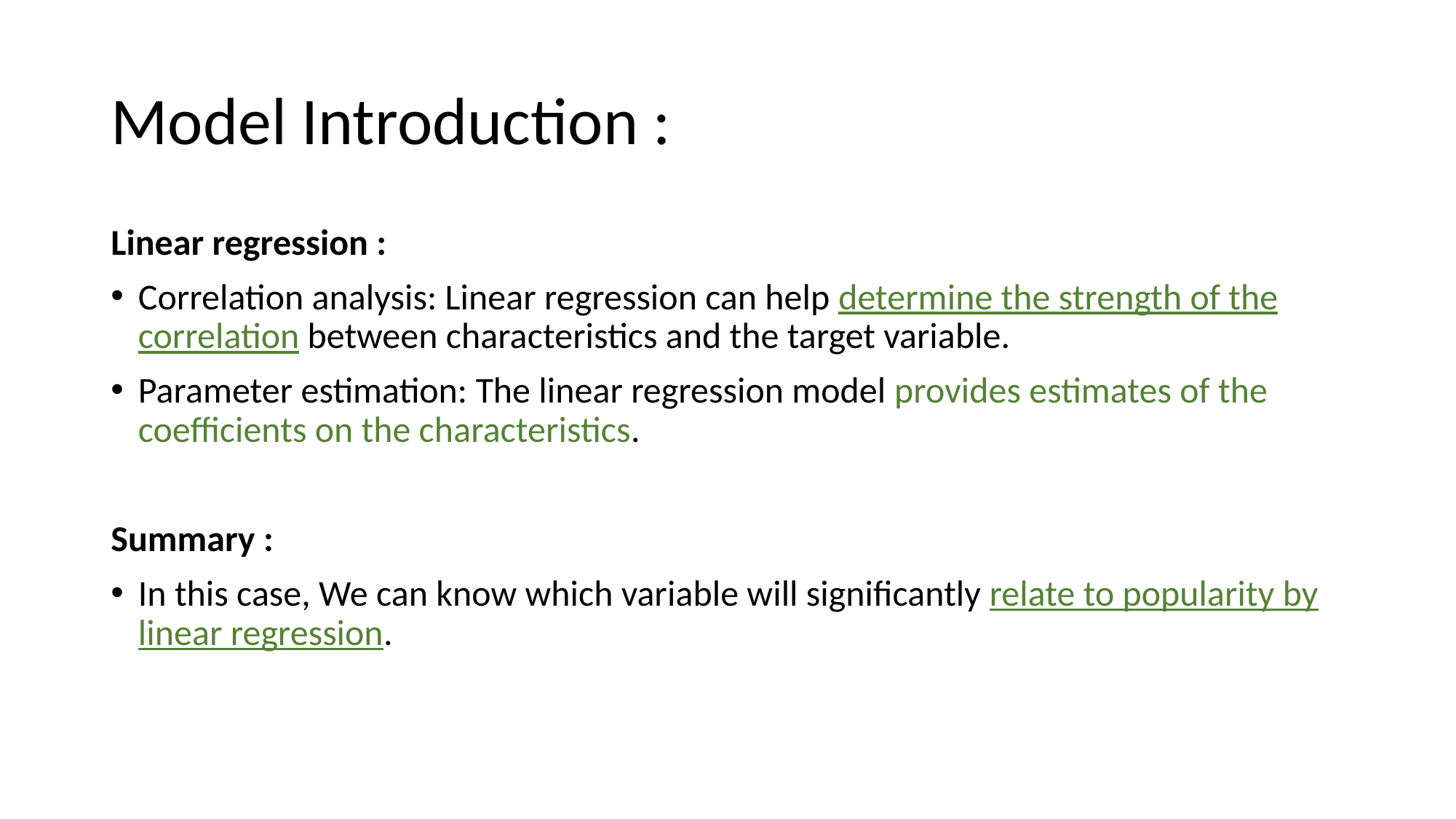

# Model Introduction :
Linear regression :
Correlation analysis: Linear regression can help determine the strength of the correlation between characteristics and the target variable.
Parameter estimation: The linear regression model provides estimates of the coefficients on the characteristics.

Summary :
In this case, We can know which variable will significantly relate to popularity by linear regression.